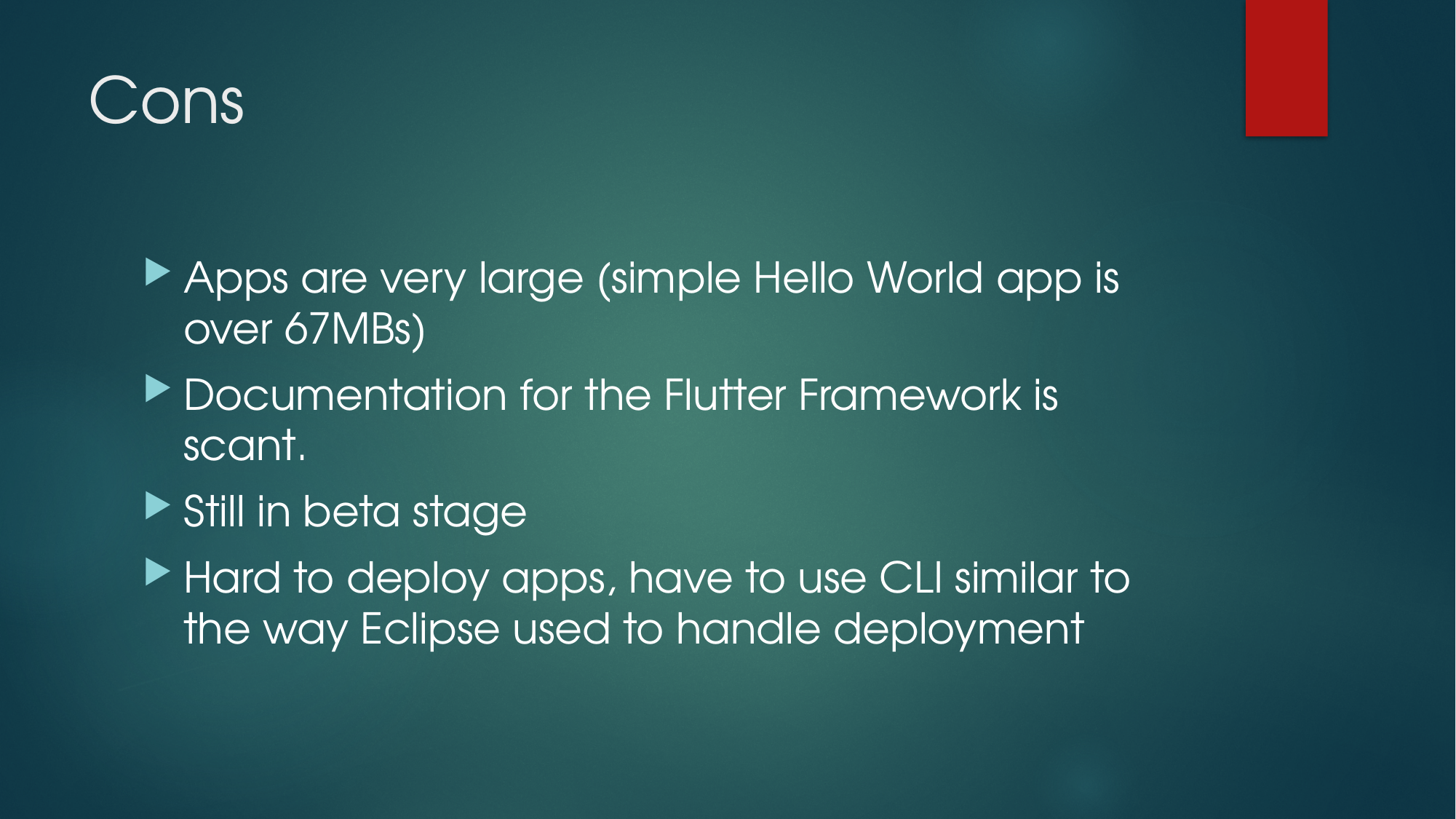

# Cons
Apps are very large (simple Hello World app is over 67MBs)
Documentation for the Flutter Framework is scant.
Still in beta stage
Hard to deploy apps, have to use CLI similar to the way Eclipse used to handle deployment